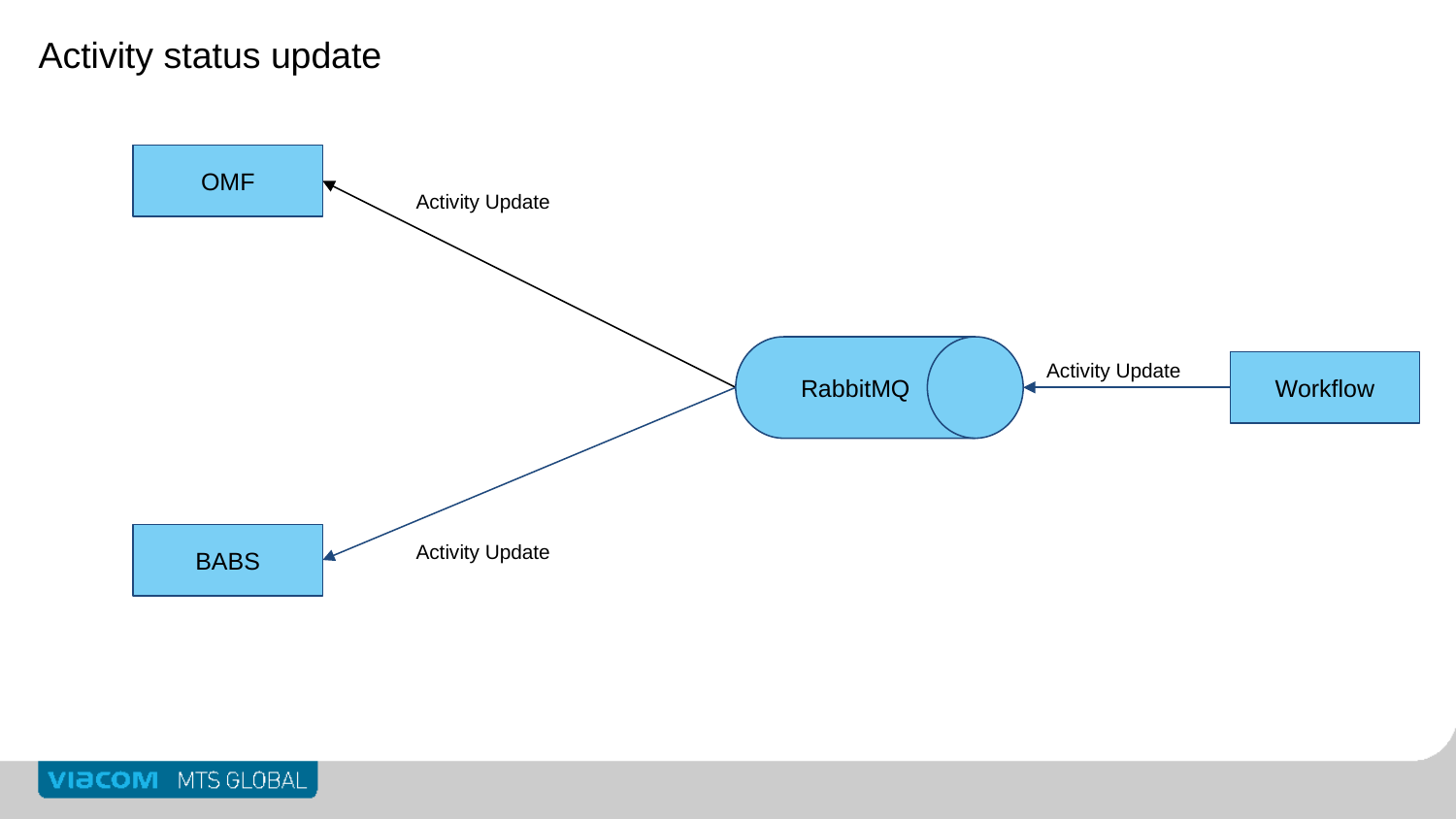

Activity status update
OMF
Activity Update
RabbitMQ
Activity Update
Workflow
BABS
Activity Update